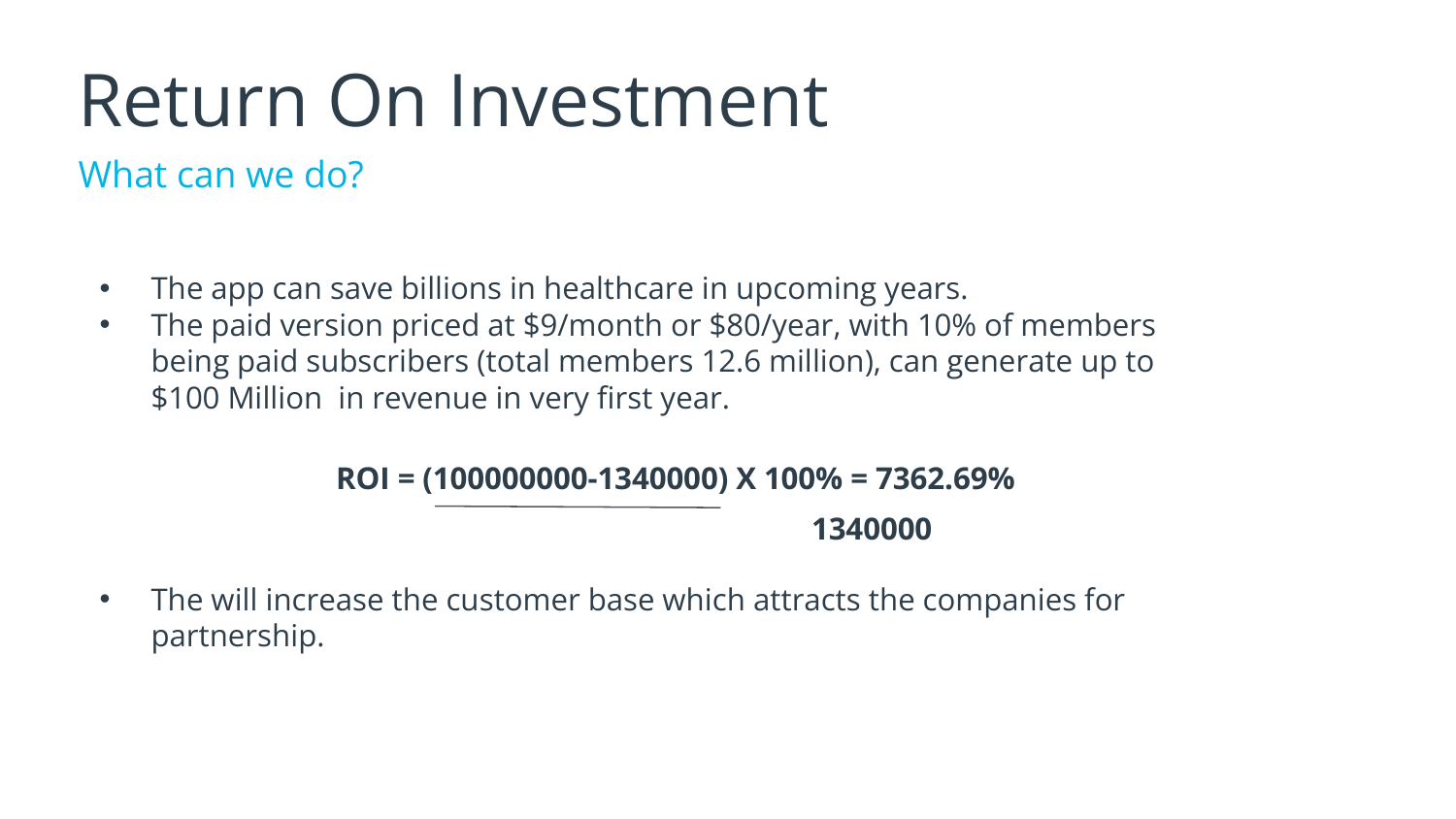

# Return On Investment
What can we do?
The app can save billions in healthcare in upcoming years.
The paid version priced at $9/month or $80/year, with 10% of members being paid subscribers (total members 12.6 million), can generate up to $100 Million  in revenue in very first year.

The will increase the customer base which attracts the companies for partnership.
ROI = (100000000-1340000) X 100% = 7362.69%
				     1340000